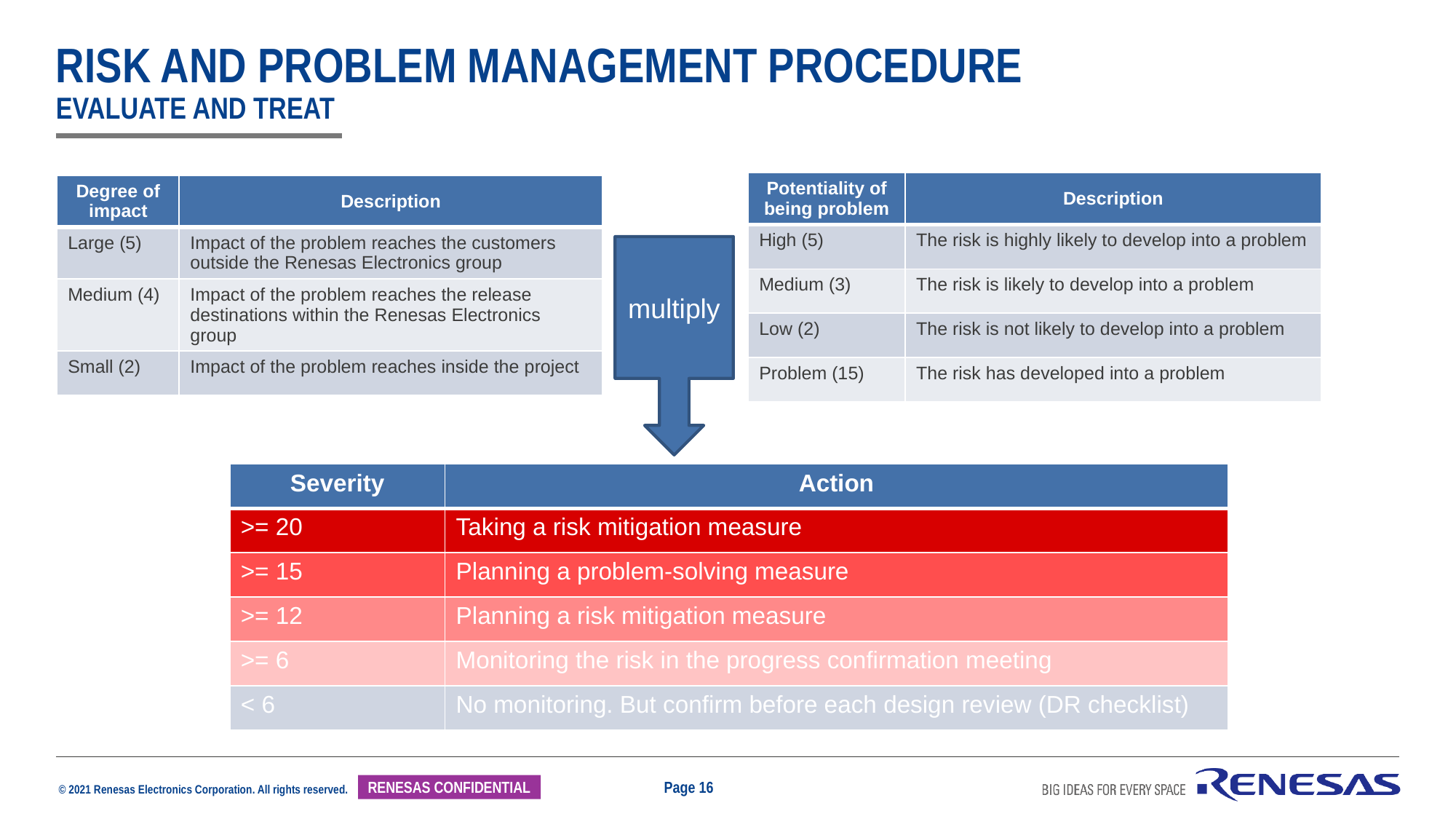

# risk and problem management procedure evaluate and treat
| Potentiality of being problem | Description |
| --- | --- |
| High (5) | The risk is highly likely to develop into a problem |
| Medium (3) | The risk is likely to develop into a problem |
| Low (2) | The risk is not likely to develop into a problem |
| Problem (15) | The risk has developed into a problem |
| Degree of impact | Description |
| --- | --- |
| Large (5) | Impact of the problem reaches the customers outside the Renesas Electronics group |
| Medium (4) | Impact of the problem reaches the release destinations within the Renesas Electronics group |
| Small (2) | Impact of the problem reaches inside the project |
multiply
| Severity | Action |
| --- | --- |
| >= 20 | Taking a risk mitigation measure |
| >= 15 | Planning a problem-solving measure |
| >= 12 | Planning a risk mitigation measure |
| >= 6 | Monitoring the risk in the progress confirmation meeting |
| < 6 | No monitoring. But confirm before each design review (DR checklist) |